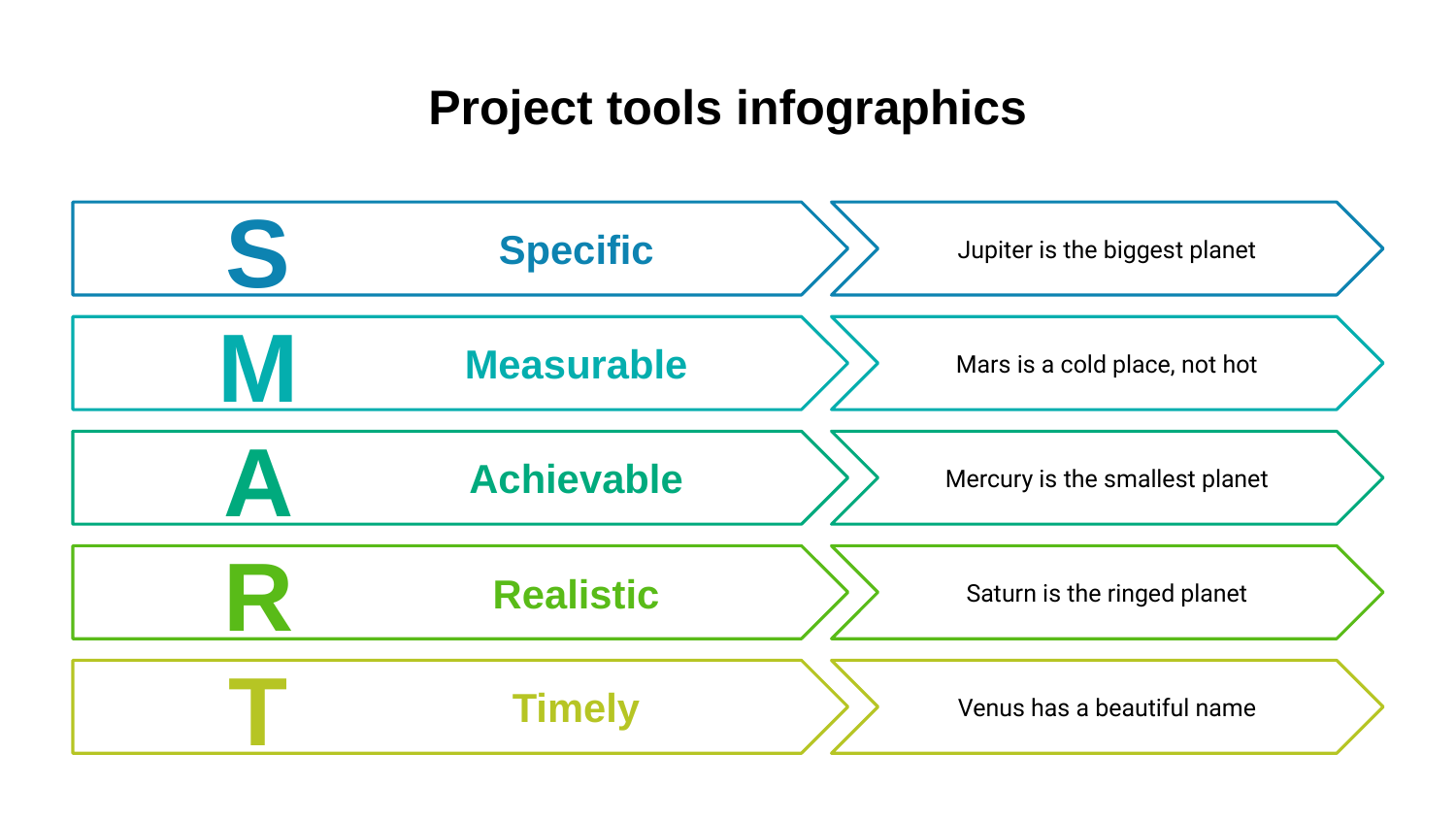

# Project tools infographics
S
Specific
Jupiter is the biggest planet

M
Measurable
Mars is a cold place, not hot
A
Achievable
Mercury is the smallest planet
Realistic
R
Saturn is the ringed planet
Timely
T
Venus has a beautiful name